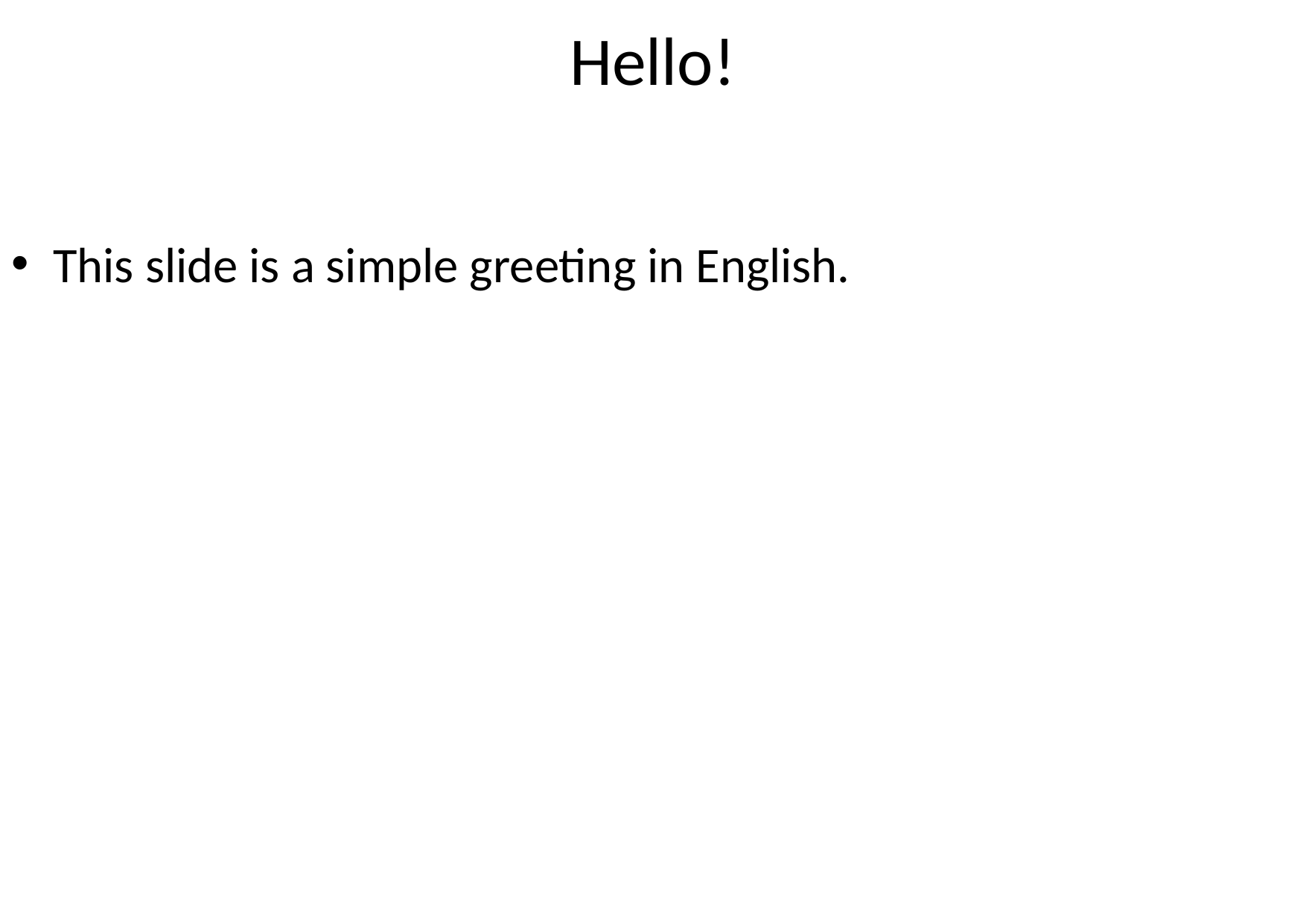

# Hello!
This slide is a simple greeting in English.